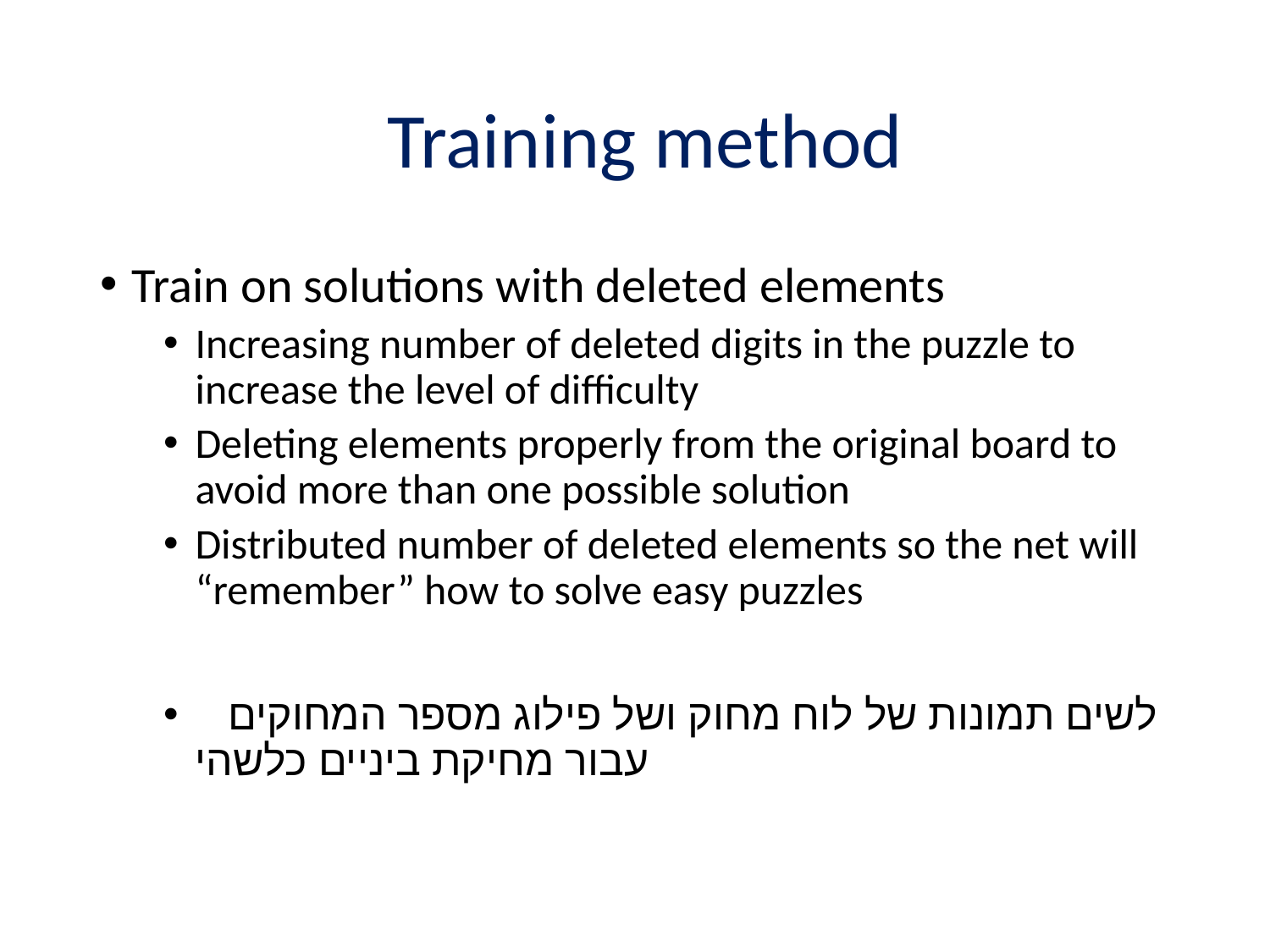

# Training method
Train on solutions with deleted elements
Increasing number of deleted digits in the puzzle to increase the level of difficulty
Deleting elements properly from the original board to avoid more than one possible solution
Distributed number of deleted elements so the net will “remember” how to solve easy puzzles

   לשים תמונות של לוח מחוק ושל פילוג מספר המחוקים עבור מחיקת ביניים כלשהי